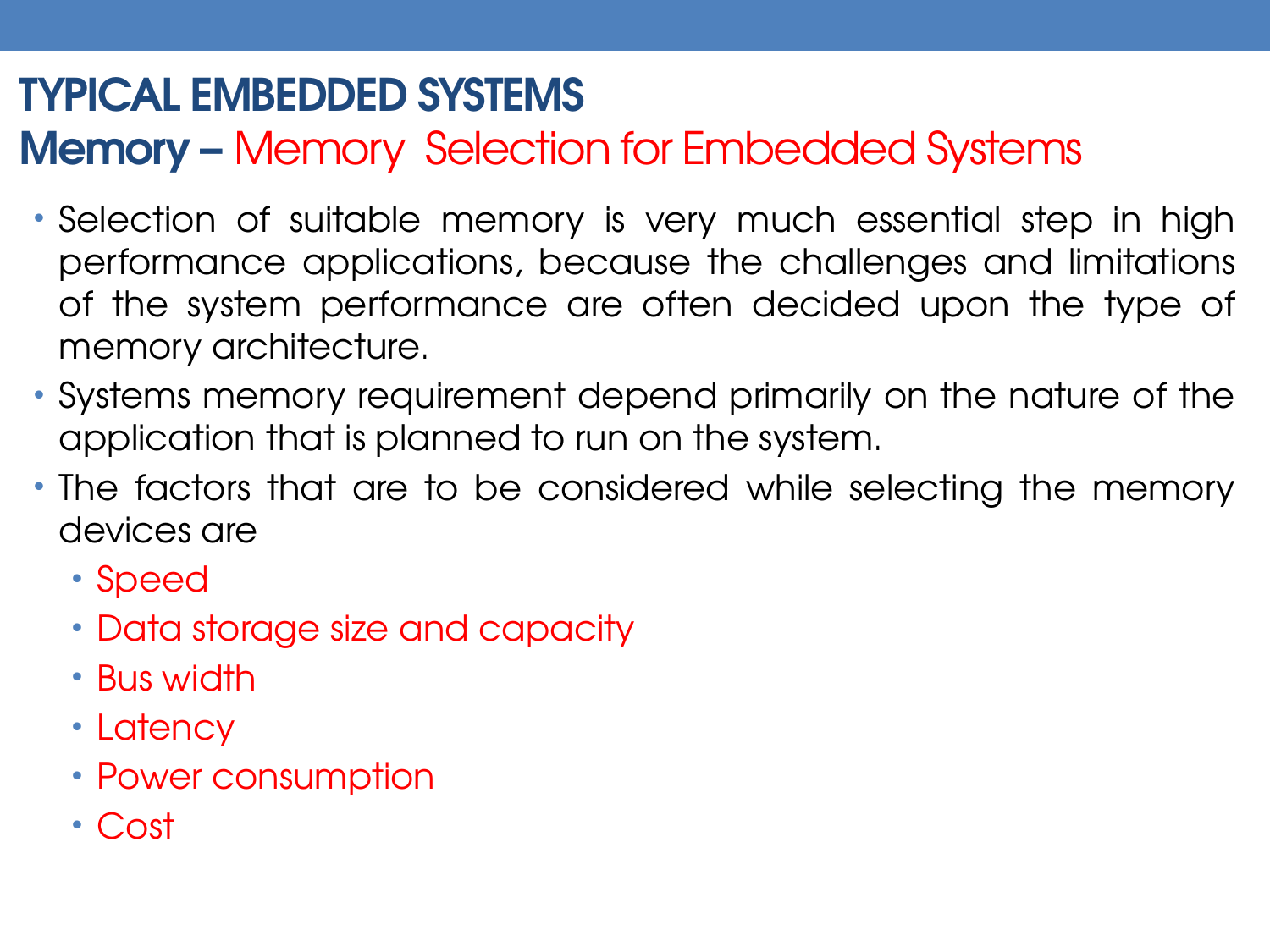

# TYPICAL EMBEDDED SYSTEMS Memory – Memory  Selection for Embedded Systems
Selection of suitable memory is very much essential step in high performance applications, because the challenges and limitations of the system performance are often decided upon the type of memory architecture.
Systems memory requirement depend primarily on the nature of the application that is planned to run on the system.
The factors that are to be considered while selecting the memory devices are
Speed
Data storage size and capacity
Bus width
Latency
Power consumption
Cost